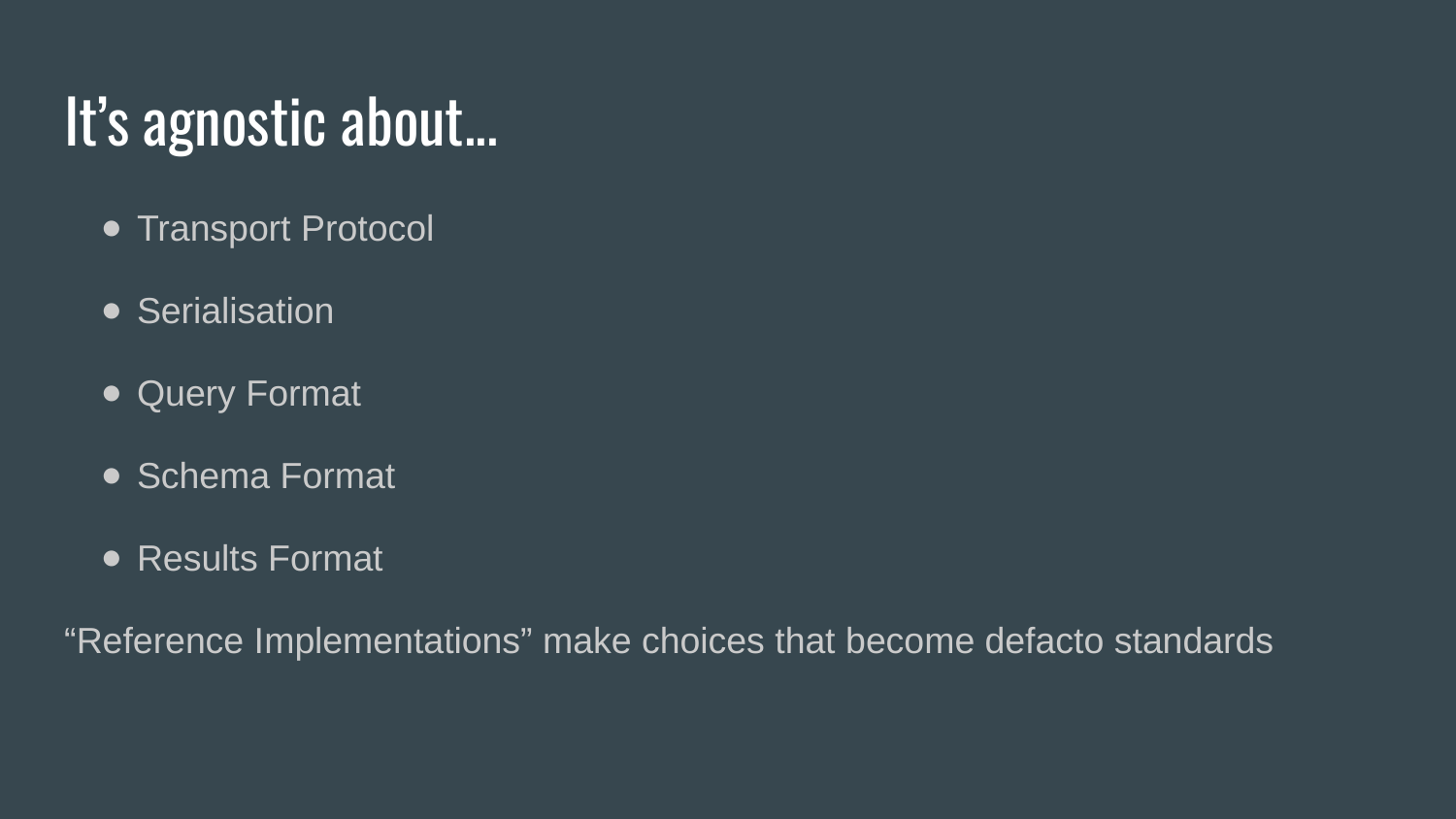

# It’s agnostic about...
Transport Protocol
Serialisation
Query Format
Schema Format
Results Format
“Reference Implementations” make choices that become defacto standards